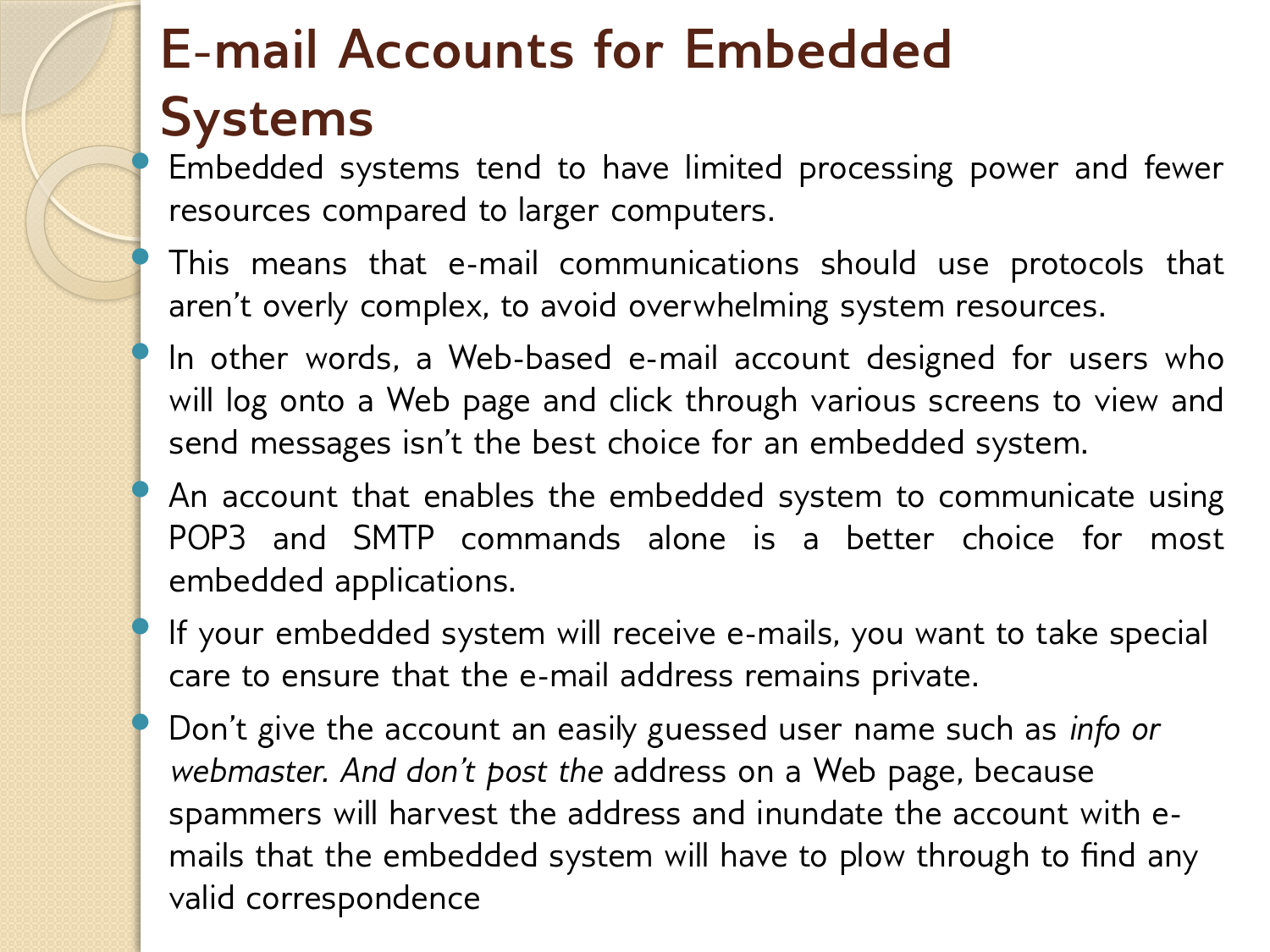

# E-mail Accounts for Embedded Systems
Embedded systems tend to have limited processing power and fewer resources compared to larger computers.
This means that e-mail communications should use protocols that aren’t overly complex, to avoid overwhelming system resources.
In other words, a Web-based e-mail account designed for users who will log onto a Web page and click through various screens to view and send messages isn’t the best choice for an embedded system.
An account that enables the embedded system to communicate using POP3 and SMTP commands alone is a better choice for most embedded applications.
If your embedded system will receive e-mails, you want to take special care to ensure that the e-mail address remains private.
Don’t give the account an easily guessed user name such as info or webmaster. And don’t post the address on a Web page, because spammers will harvest the address and inundate the account with e-mails that the embedded system will have to plow through to find any valid correspondence